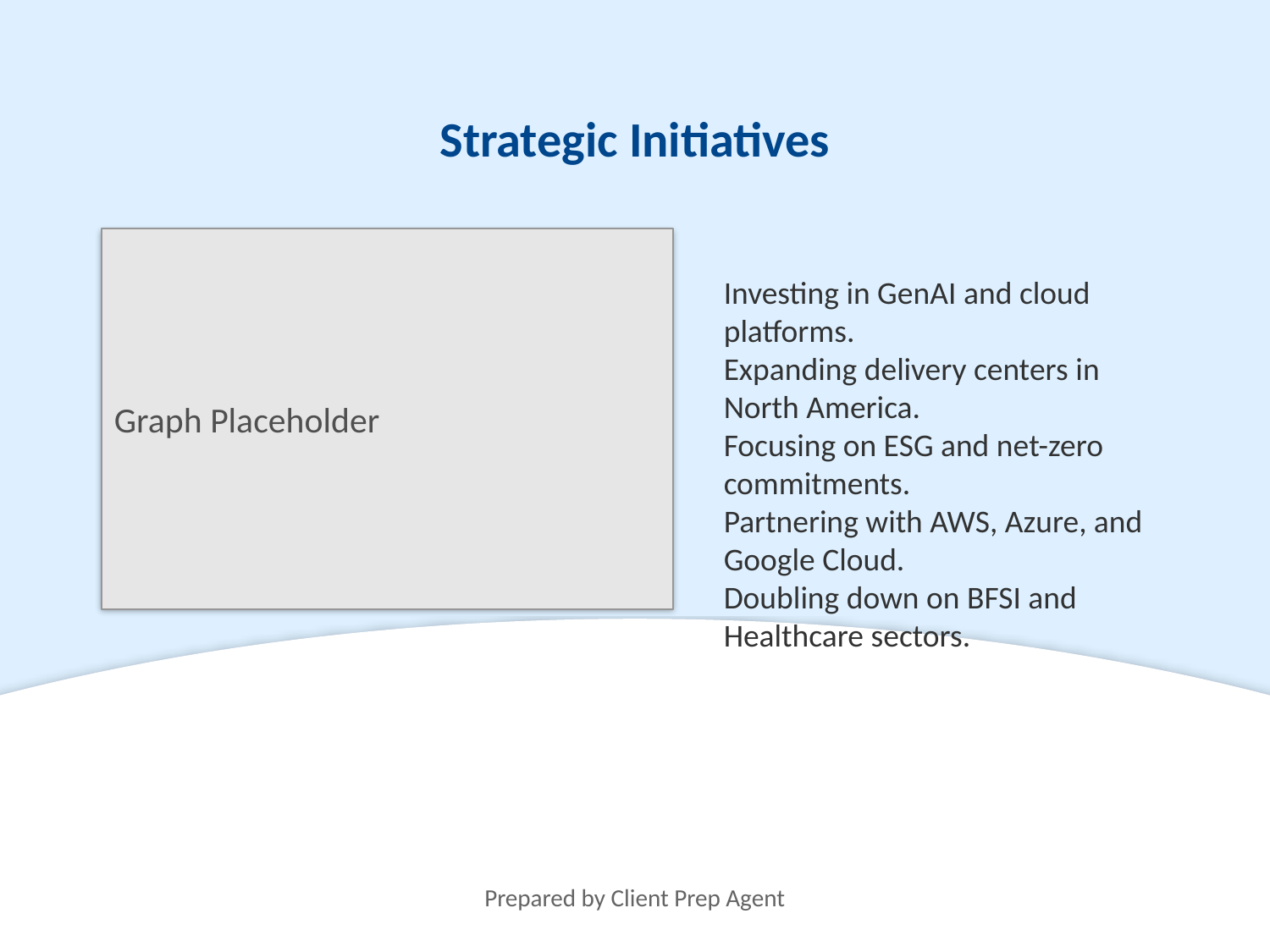

Strategic Initiatives
Graph Placeholder

Investing in GenAI and cloud platforms.
Expanding delivery centers in North America.
Focusing on ESG and net-zero commitments.
Partnering with AWS, Azure, and Google Cloud.
Doubling down on BFSI and Healthcare sectors.

Prepared by Client Prep Agent